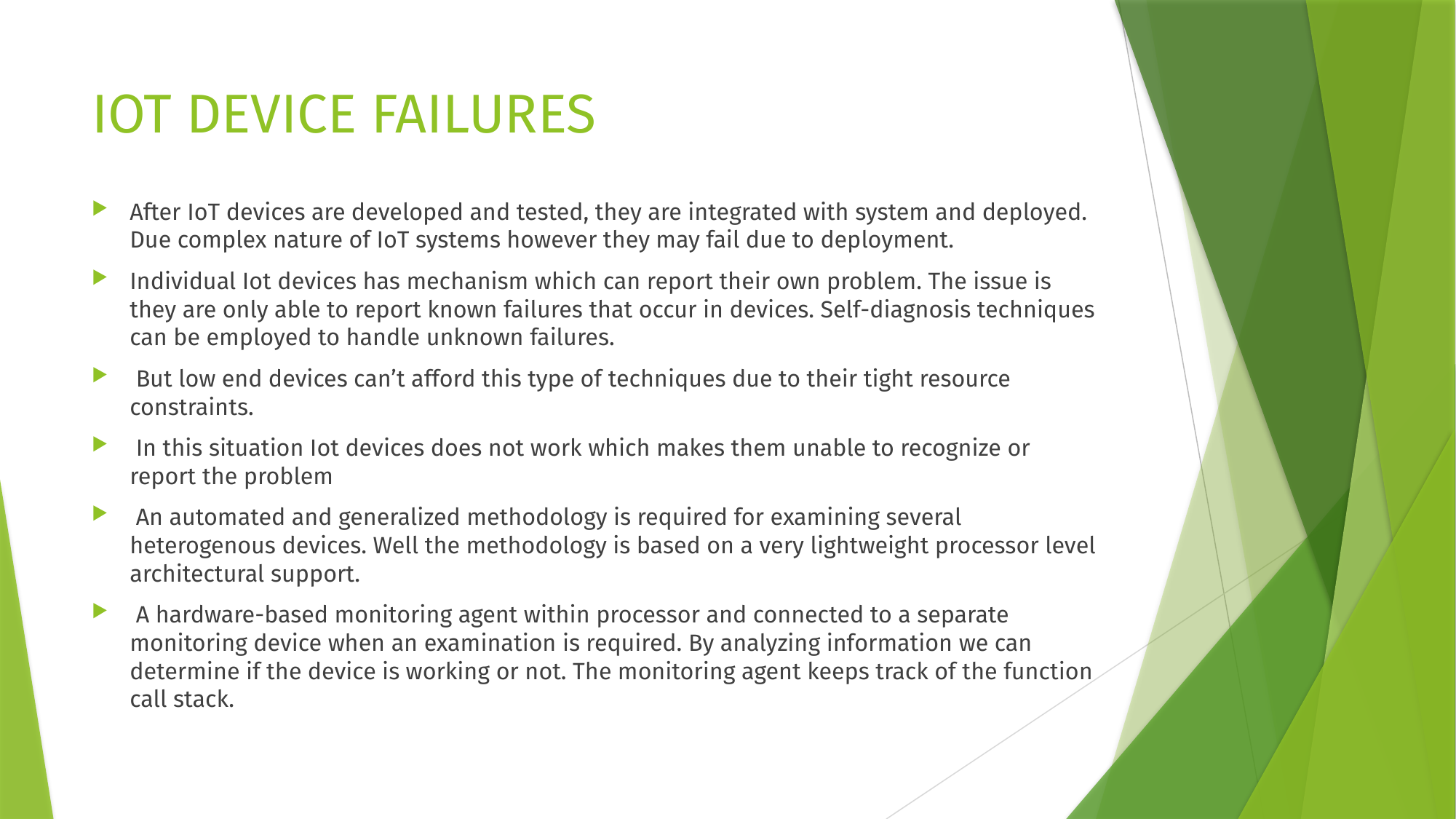

# IOT DEVICE FAILURES
After IoT devices are developed and tested, they are integrated with system and deployed. Due complex nature of IoT systems however they may fail due to deployment.
Individual Iot devices has mechanism which can report their own problem. The issue is they are only able to report known failures that occur in devices. Self-diagnosis techniques can be employed to handle unknown failures.
 But low end devices can’t afford this type of techniques due to their tight resource constraints.
 In this situation Iot devices does not work which makes them unable to recognize or report the problem
 An automated and generalized methodology is required for examining several heterogenous devices. Well the methodology is based on a very lightweight processor level architectural support.
 A hardware-based monitoring agent within processor and connected to a separate monitoring device when an examination is required. By analyzing information we can determine if the device is working or not. The monitoring agent keeps track of the function call stack.